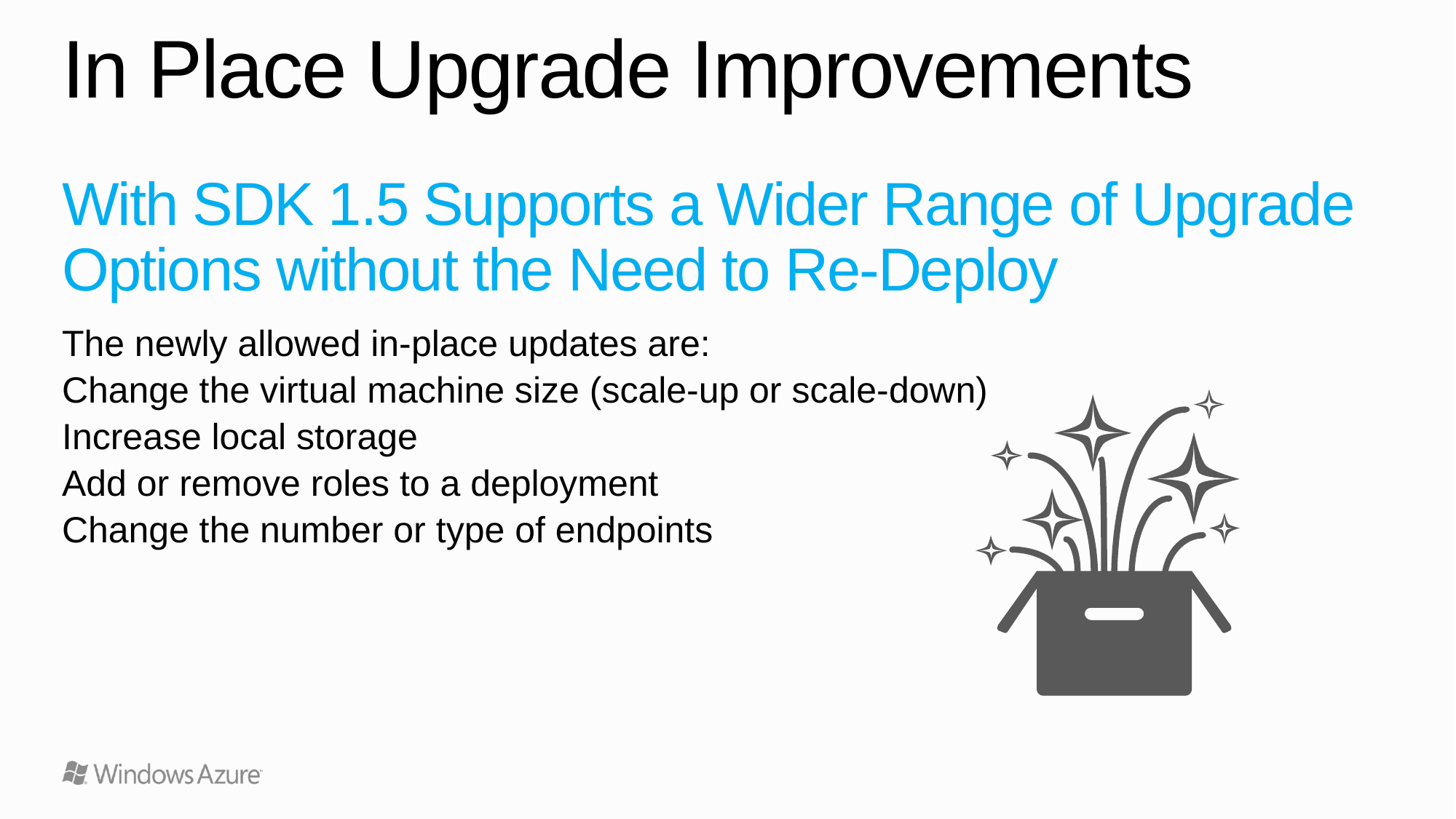

# In Place Upgrade Improvements
With SDK 1.5 Supports a Wider Range of Upgrade Options without the Need to Re-Deploy
The newly allowed in-place updates are:
Change the virtual machine size (scale-up or scale-down)
Increase local storage
Add or remove roles to a deployment
Change the number or type of endpoints